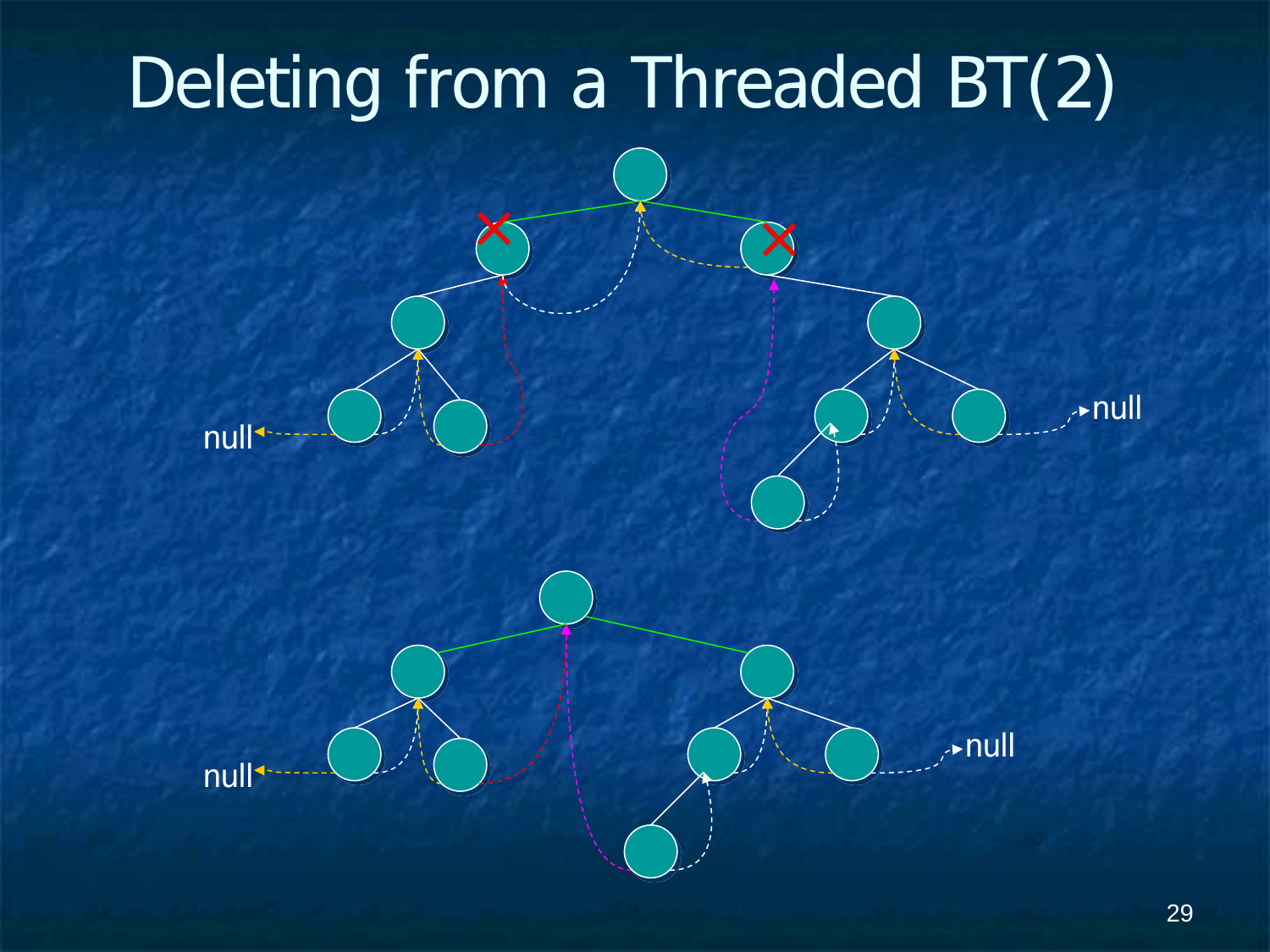

Deleting from a Threaded BT(2)

×
×

null

null

null

null

29